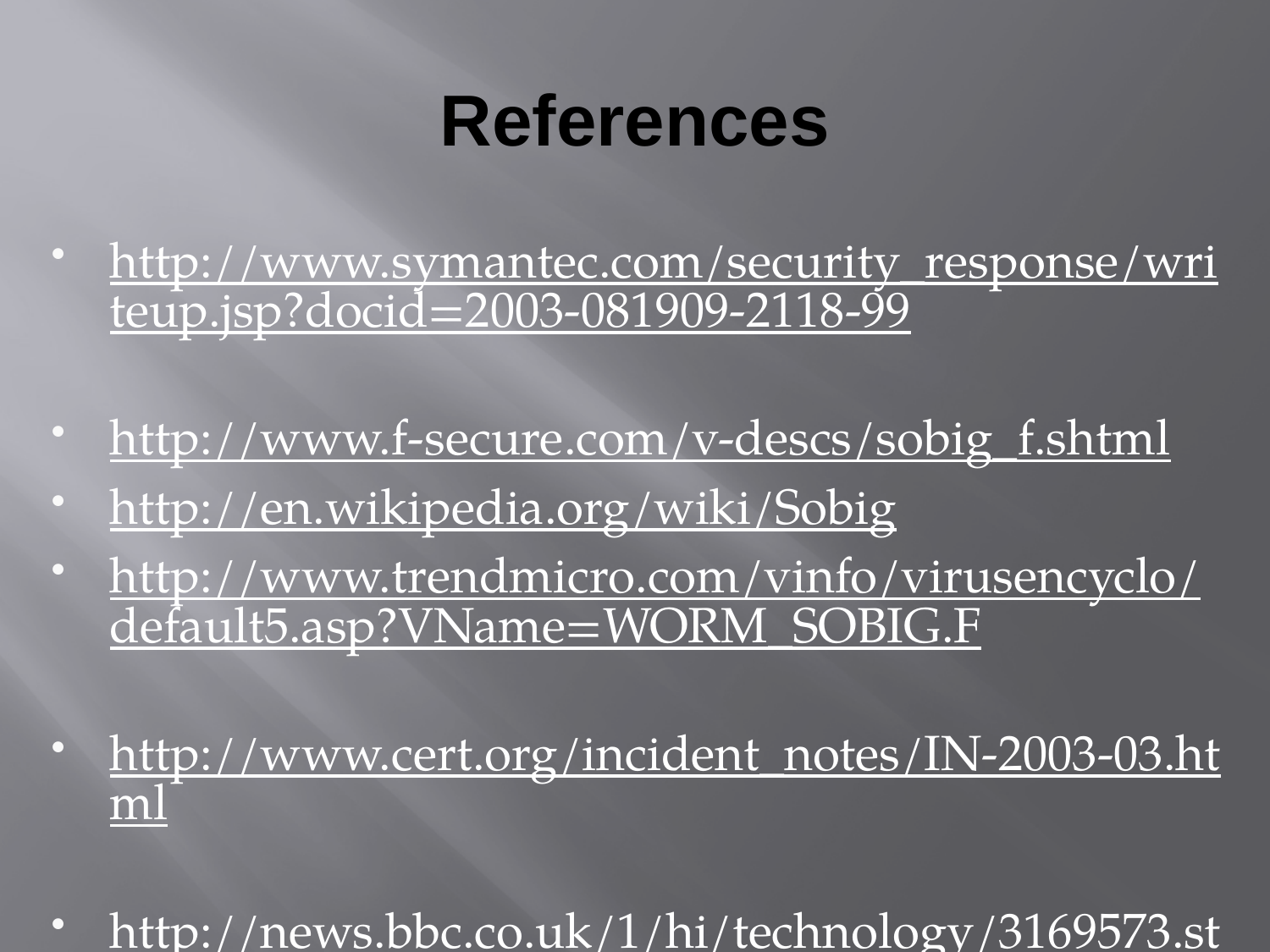

# References
http://www.symantec.com/security_response/writeup.jsp?docid=2003-081909-2118-99
http://www.f-secure.com/v-descs/sobig_f.shtml
http://en.wikipedia.org/wiki/Sobig
http://www.trendmicro.com/vinfo/virusencyclo/default5.asp?VName=WORM_SOBIG.F
http://www.cert.org/incident_notes/IN-2003-03.html
http://news.bbc.co.uk/1/hi/technology/3169573.stm